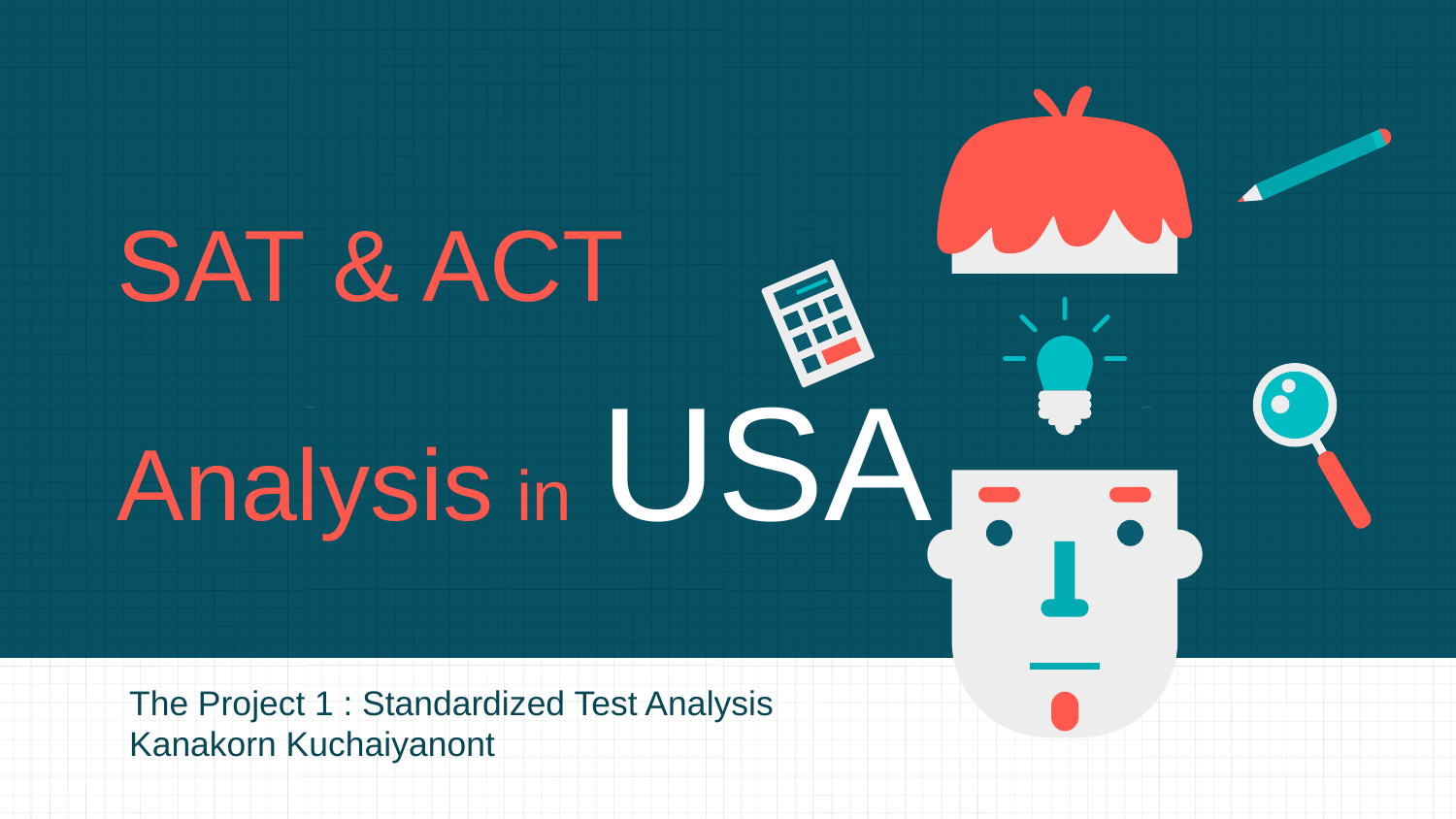

# SAT & ACT Analysis in USA
The Project 1 : Standardized Test Analysis
Kanakorn Kuchaiyanont